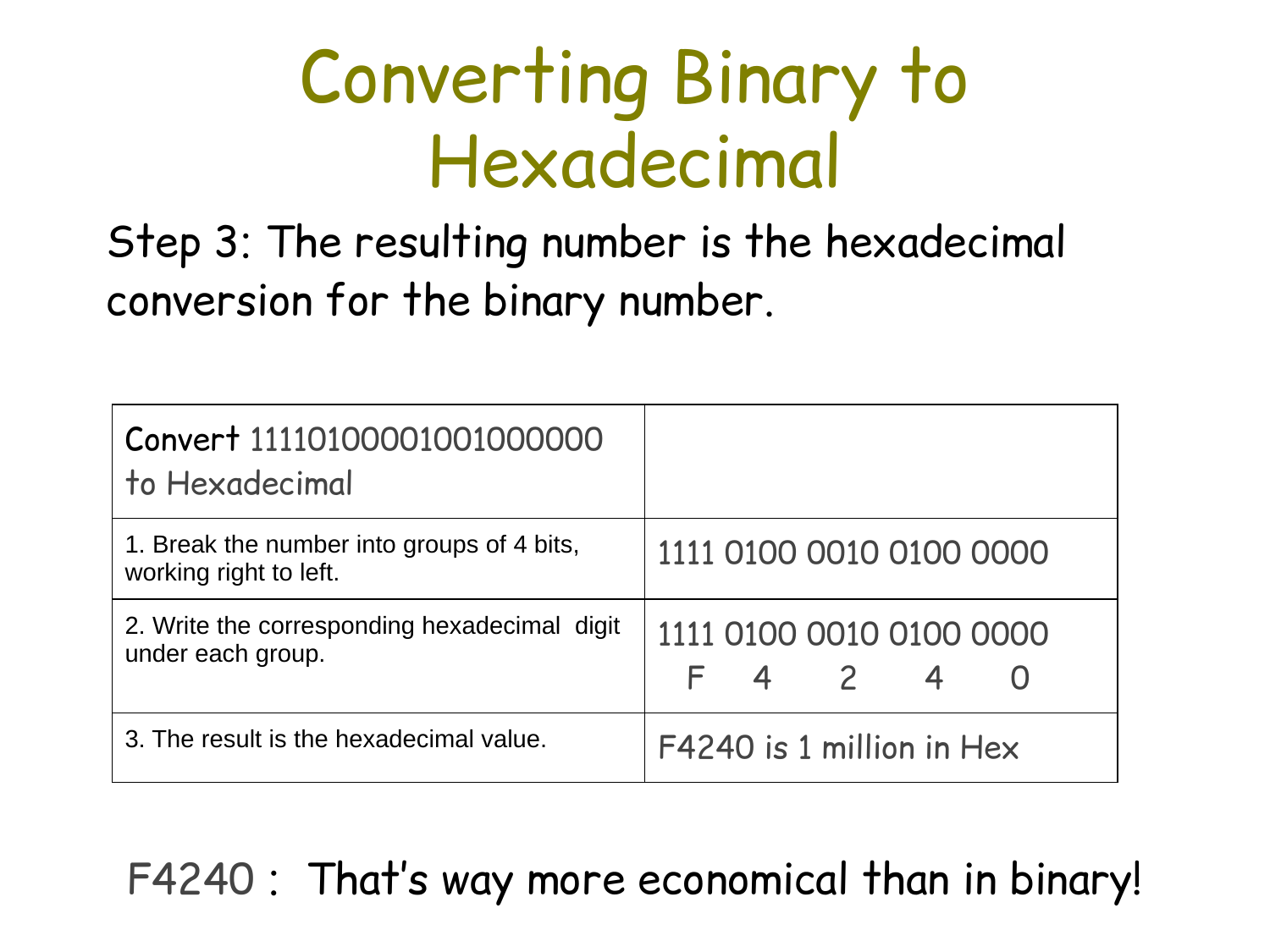

# Converting Binary to Hexadecimal
Step 3: The resulting number is the hexadecimal conversion for the binary number.
| Convert 11110100001001000000 to Hexadecimal |  |
| --- | --- |
| 1. Break the number into groups of 4 bits, working right to left. | 1111 0100 0010 0100 0000 |
| 2. Write the corresponding hexadecimal digit under each group. | 1111 0100 0010 0100 0000 F 4 2 4 0 |
| 3. The result is the hexadecimal value. | F4240 is 1 million in Hex |
F4240 :  That’s way more economical than in binary!